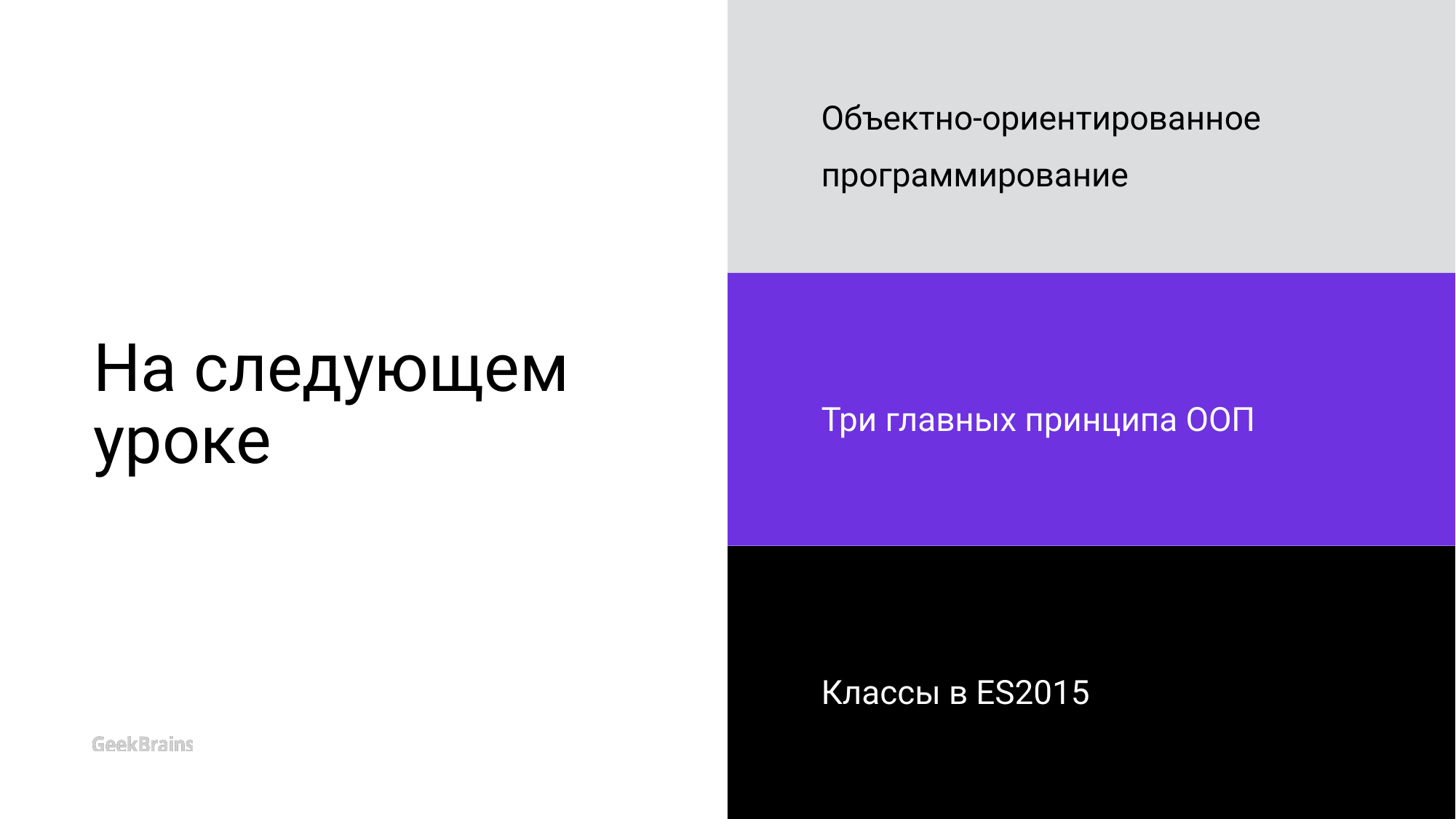

# На следующем уроке
Объектно-ориентированное программирование
Три главных принципа ООП
Классы в ES2015